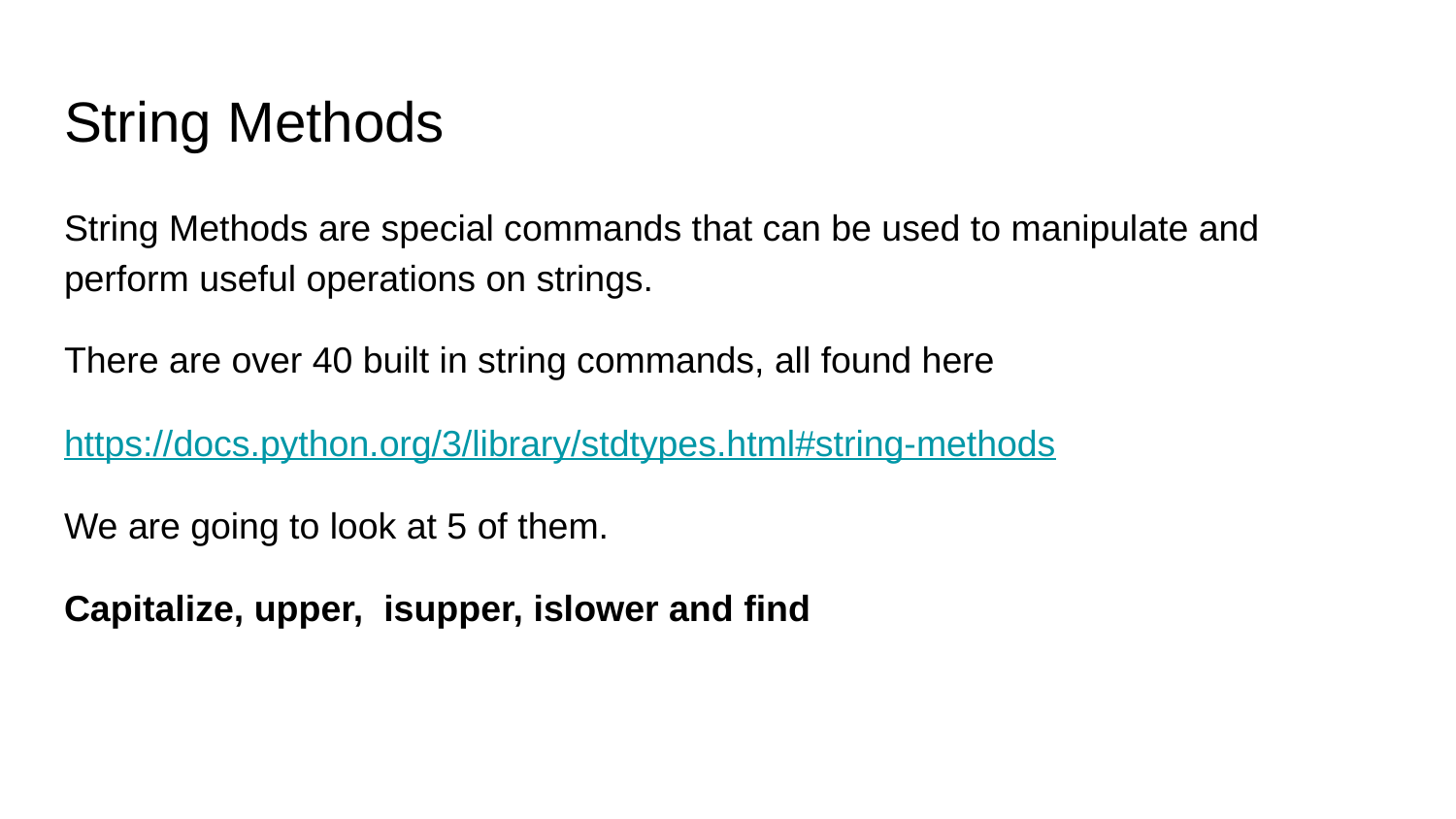

# String Methods
String Methods are special commands that can be used to manipulate and perform useful operations on strings.
There are over 40 built in string commands, all found here
https://docs.python.org/3/library/stdtypes.html#string-methods
We are going to look at 5 of them.
Capitalize, upper,  isupper, islower and find